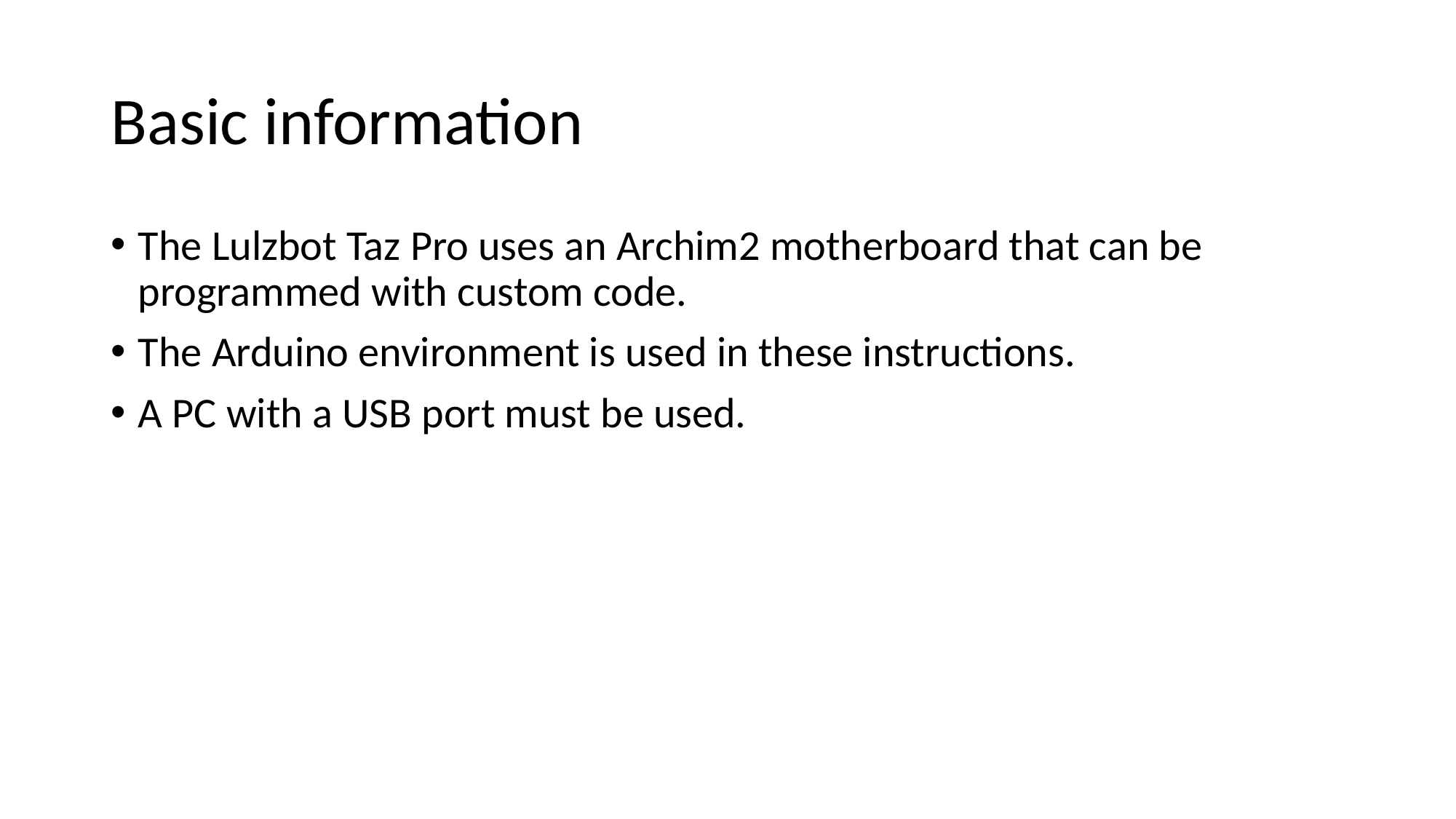

# Basic information
The Lulzbot Taz Pro uses an Archim2 motherboard that can be programmed with custom code.
The Arduino environment is used in these instructions.
A PC with a USB port must be used.